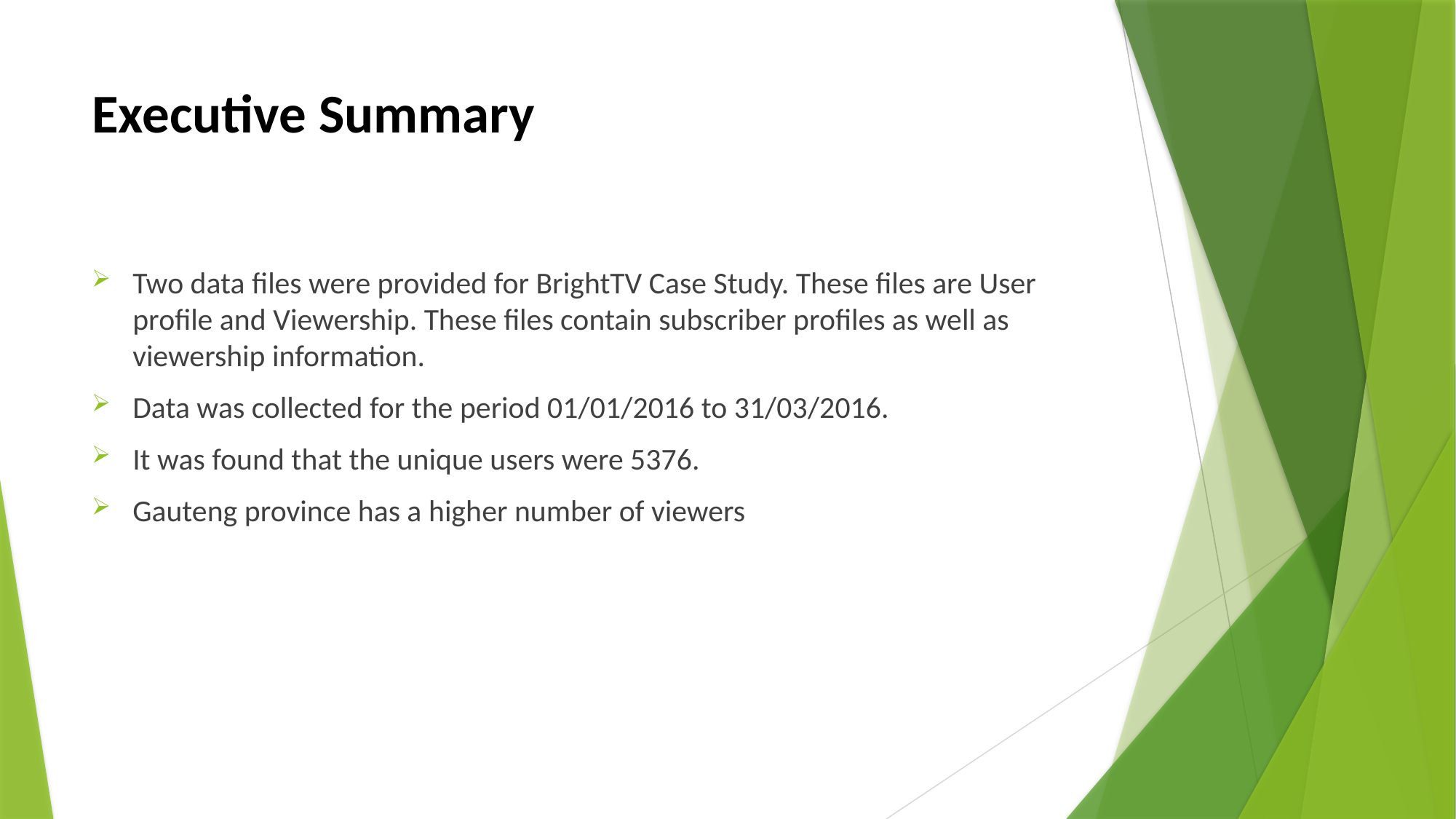

# Executive Summary
Two data files were provided for BrightTV Case Study. These files are User profile and Viewership. These files contain subscriber profiles as well as viewership information.
Data was collected for the period 01/01/2016 to 31/03/2016.
It was found that the unique users were 5376.
Gauteng province has a higher number of viewers